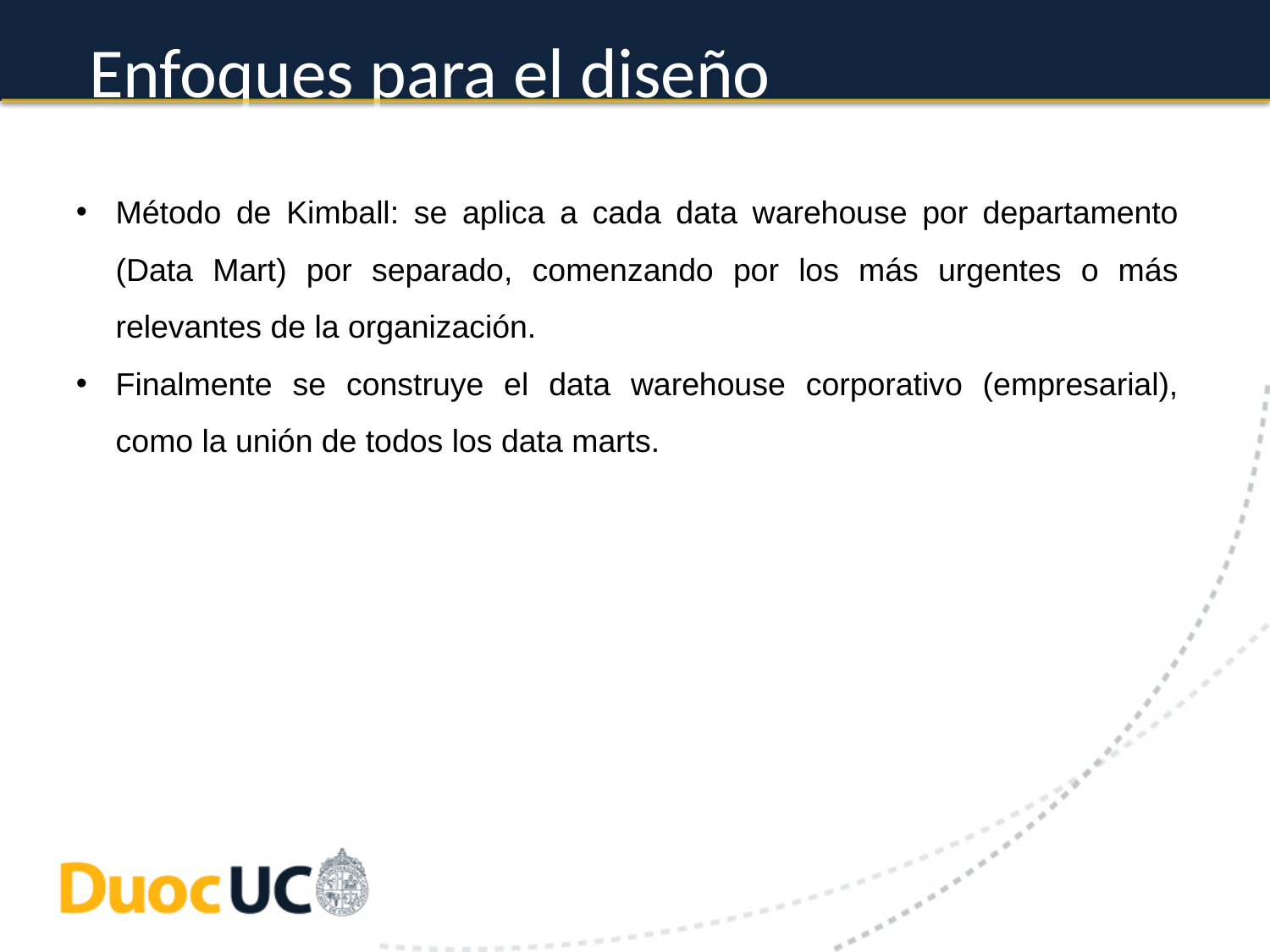

# Enfoques para el diseño
Método de Kimball: se aplica a cada data warehouse por departamento (Data Mart) por separado, comenzando por los más urgentes o más relevantes de la organización.
Finalmente se construye el data warehouse corporativo (empresarial), como la unión de todos los data marts.